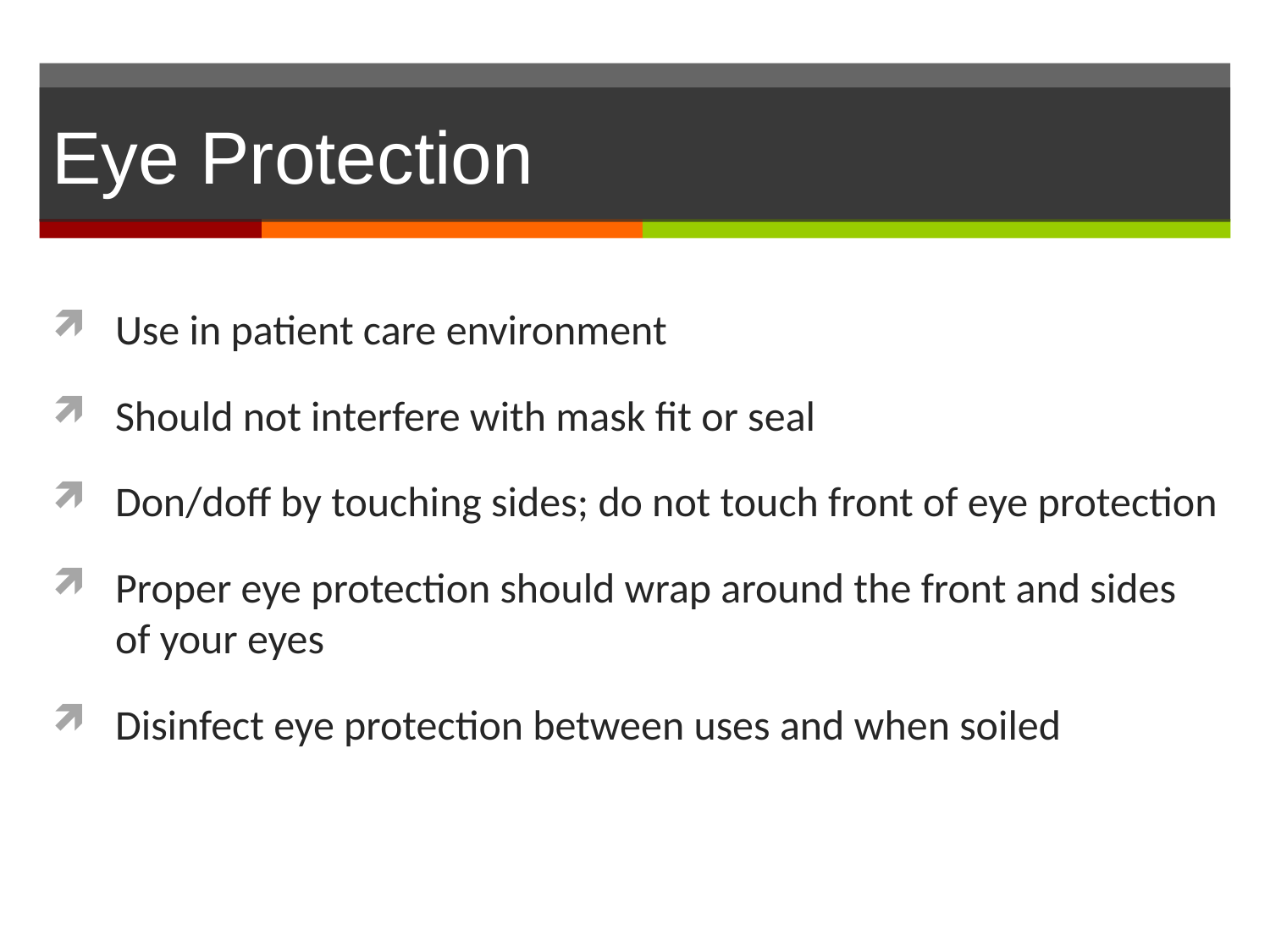

# Eye Protection
Use in patient care environment
Should not interfere with mask fit or seal
Don/doff by touching sides; do not touch front of eye protection
Proper eye protection should wrap around the front and sides of your eyes
Disinfect eye protection between uses and when soiled